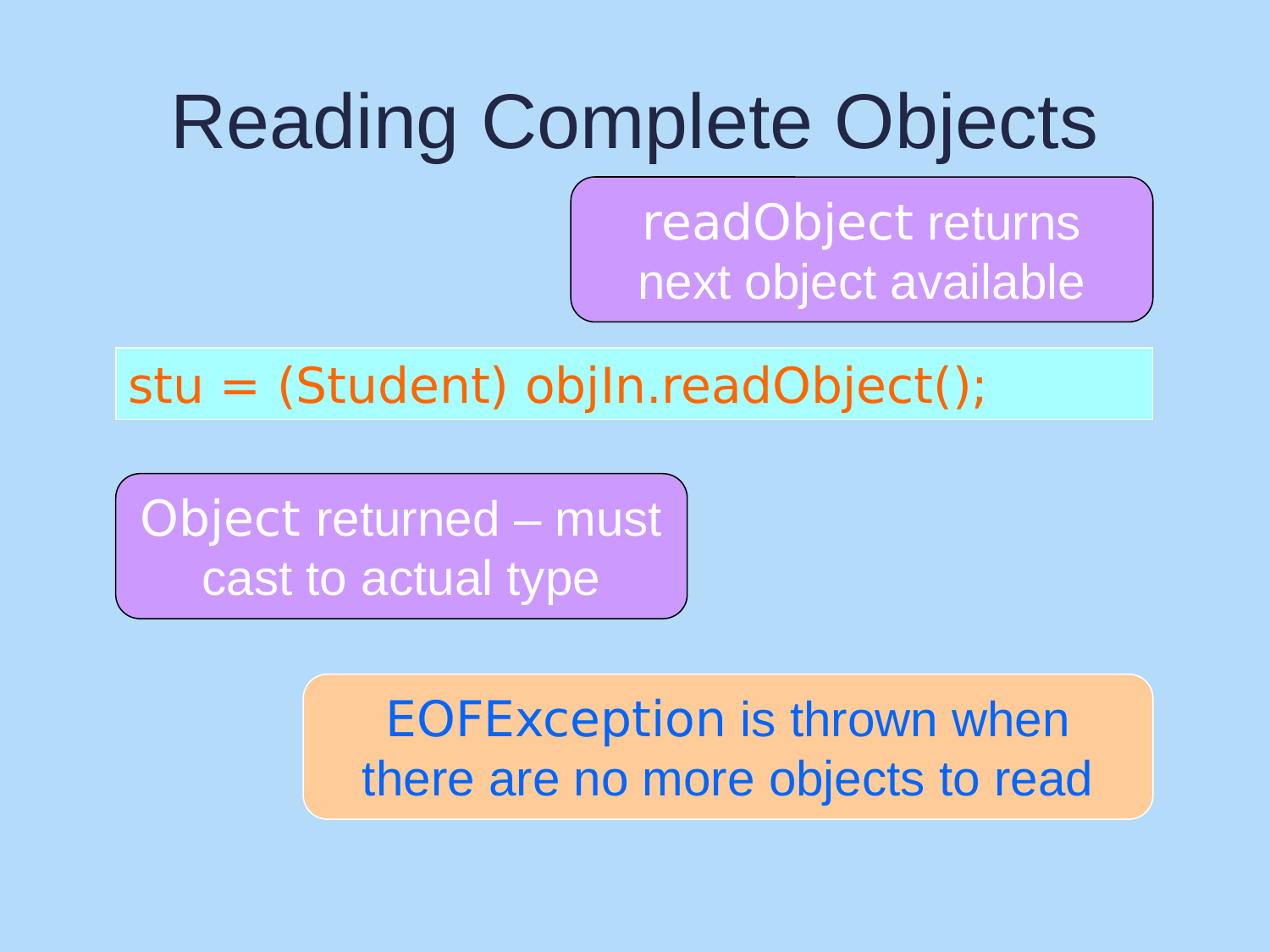

# Reading Complete Objects
readObject returns next object available
stu = (Student) objIn.readObject();
Object returned – must cast to actual type
EOFException is thrown when there are no more objects to read